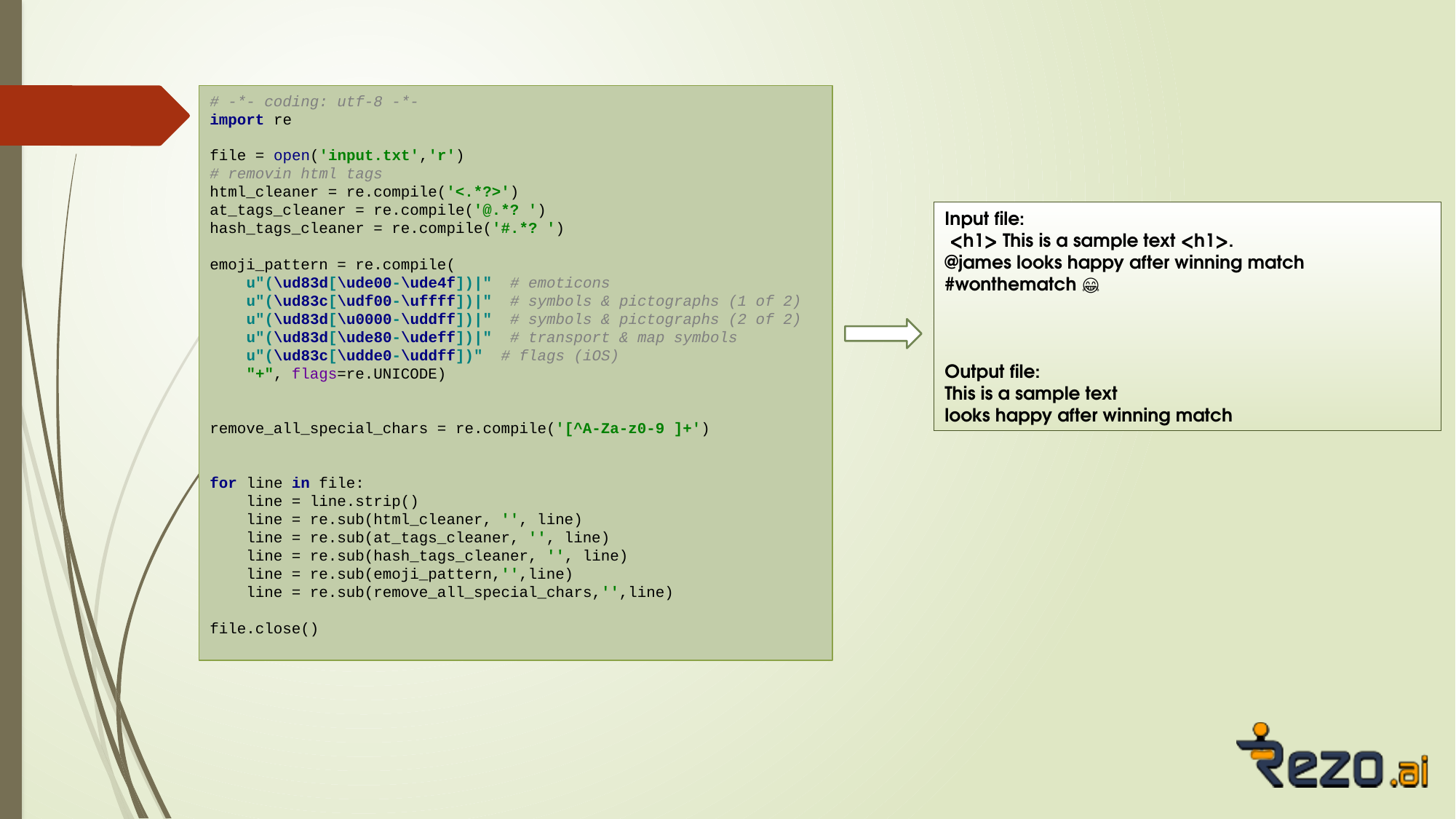

# -*- coding: utf-8 -*- import re file = open('input.txt','r') # removin html tags html_cleaner = re.compile('<.*?>') at_tags_cleaner = re.compile('@.*? ') hash_tags_cleaner = re.compile('#.*? ') emoji_pattern = re.compile( u"(\ud83d[\ude00-\ude4f])|"  # emoticons u"(\ud83c[\udf00-\uffff])|"  # symbols & pictographs (1 of 2) u"(\ud83d[\u0000-\uddff])|"  # symbols & pictographs (2 of 2) u"(\ud83d[\ude80-\udeff])|"  # transport & map symbols u"(\ud83c[\udde0-\uddff])"  # flags (iOS) "+", flags=re.UNICODE) remove_all_special_chars = re.compile('[^A-Za-z0-9 ]+') for line in file: line = line.strip() line = re.sub(html_cleaner, '', line) line = re.sub(at_tags_cleaner, '', line) line = re.sub(hash_tags_cleaner, '', line) line = re.sub(emoji_pattern,'',line) line = re.sub(remove_all_special_chars,'',line) file.close()

Input file:
 <h1> This is a sample text <h1>.
@james looks happy after winning match #wonthematch 😂

Output file:
This is a sample text
looks happy after winning match